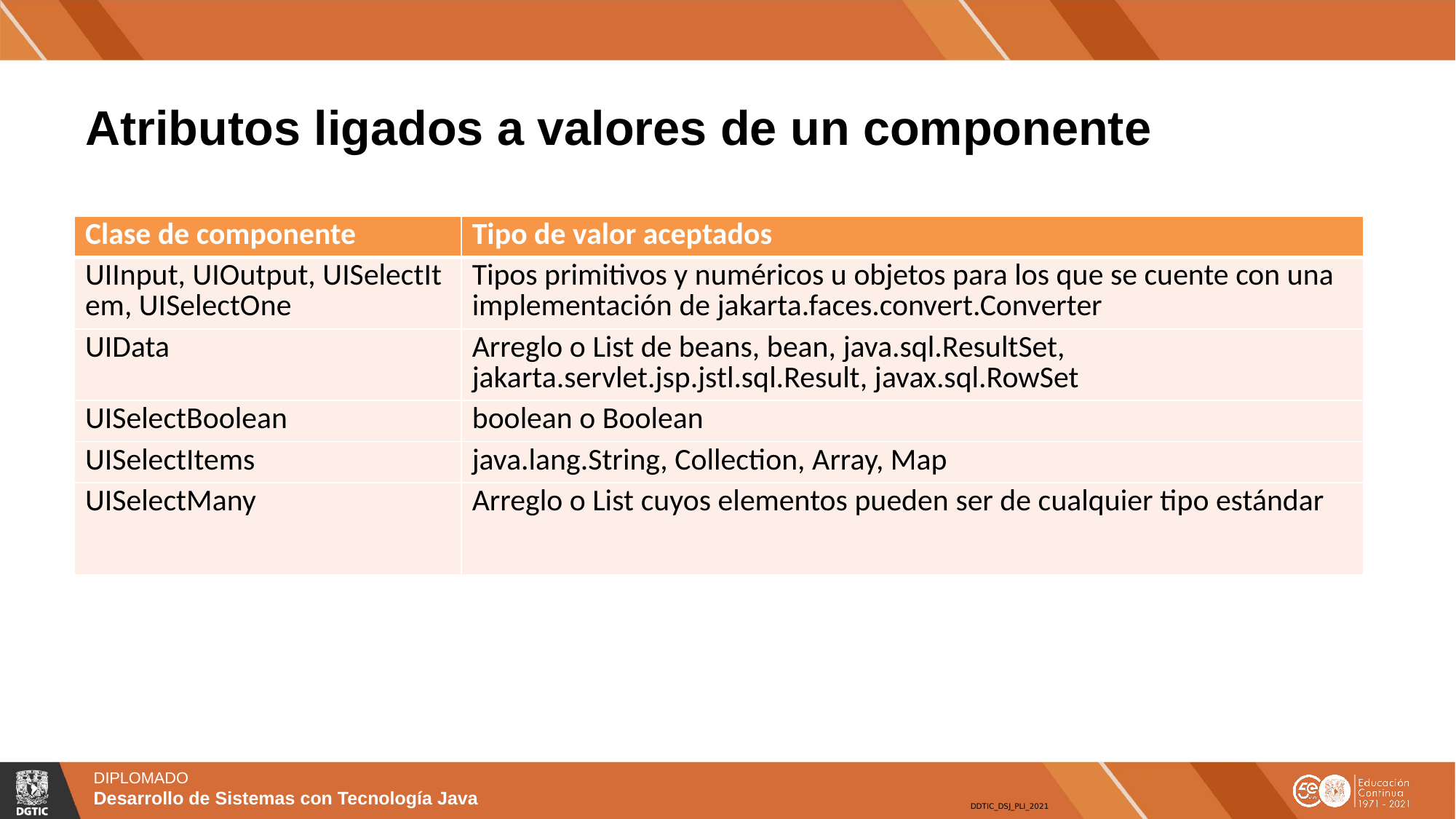

# Atributos ligados a valores de un componente
| Clase de componente | Tipo de valor aceptados |
| --- | --- |
| UIInput, UIOutput, UISelectItem, UISelectOne | Tipos primitivos y numéricos u objetos para los que se cuente con una implementación de jakarta.faces.convert.Converter |
| UIData | Arreglo o List de beans, bean, java.sql.ResultSet, jakarta.servlet.jsp.jstl.sql.Result, javax.sql.RowSet |
| UISelectBoolean | boolean o Boolean |
| UISelectItems | java.lang.String, Collection, Array, Map |
| UISelectMany | Arreglo o List cuyos elementos pueden ser de cualquier tipo estándar |